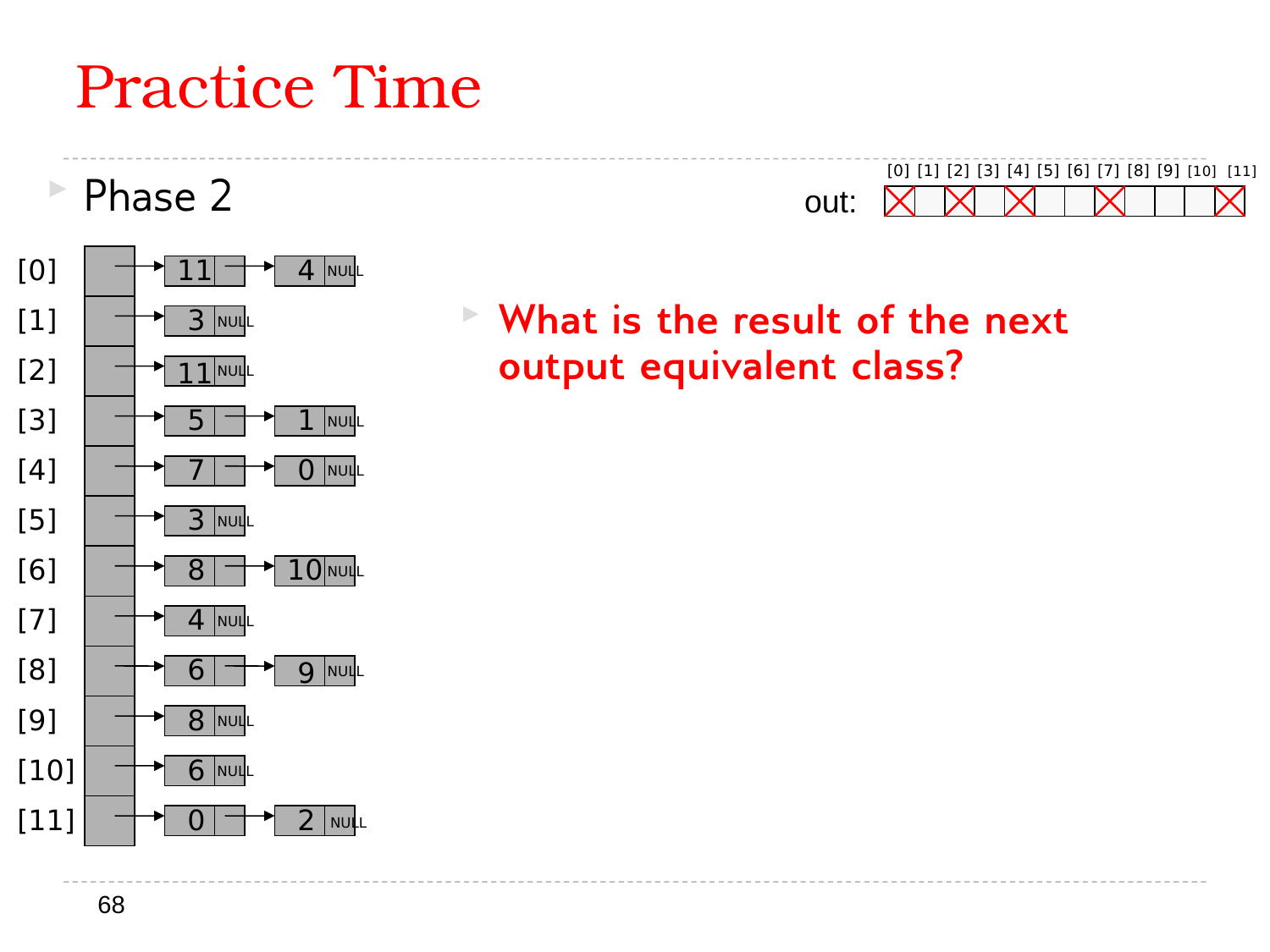

# Practice Time
[0]
[1]
[2]
[3]
[4]
[5]
[6]
[7]
[8]
[9]
[10]
[11]
Phase 2
out:

[0]

11
4

NULL

What is the result of the next output equivalent class?
[1]

3

NULL

[2]

11

NULL

[3]

5
1

NULL

[4]

7
0

NULL

[5]

3

NULL

[6]

8
10

NULL

4
[7]

NULL

[8]

6
9

NULL

[9]

8

NULL

[10]

6

NULL

[11]

0
2

NULL

68